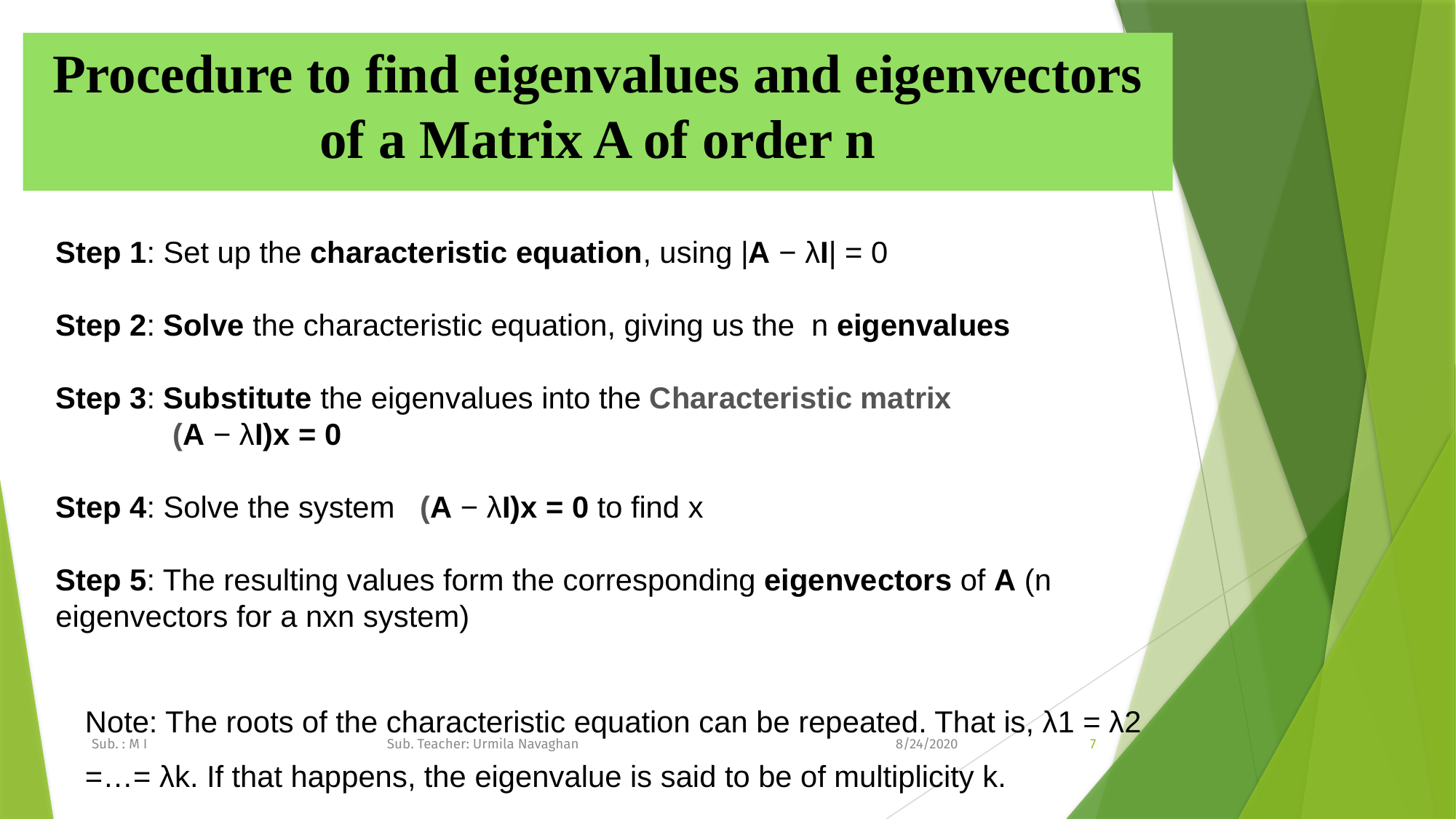

# Procedure to find eigenvalues and eigenvectors of a Matrix A of order n
Step 1: Set up the characteristic equation, using |A − λI| = 0

Step 2: Solve the characteristic equation, giving us the  n eigenvalues

Step 3: Substitute the eigenvalues into the Characteristic matrix
              (A − λI)x = 0

Step 4: Solve the system   (A − λI)x = 0 to find x

Step 5: The resulting values form the corresponding eigenvectors of A (n eigenvectors for a nxn system)
Note: The roots of the characteristic equation can be repeated. That is, λ1 = λ2 =…= λk. If that happens, the eigenvalue is said to be of multiplicity k.
Sub. : M I                                                                  Sub. Teacher: Urmila Navaghan
8/24/2020
7